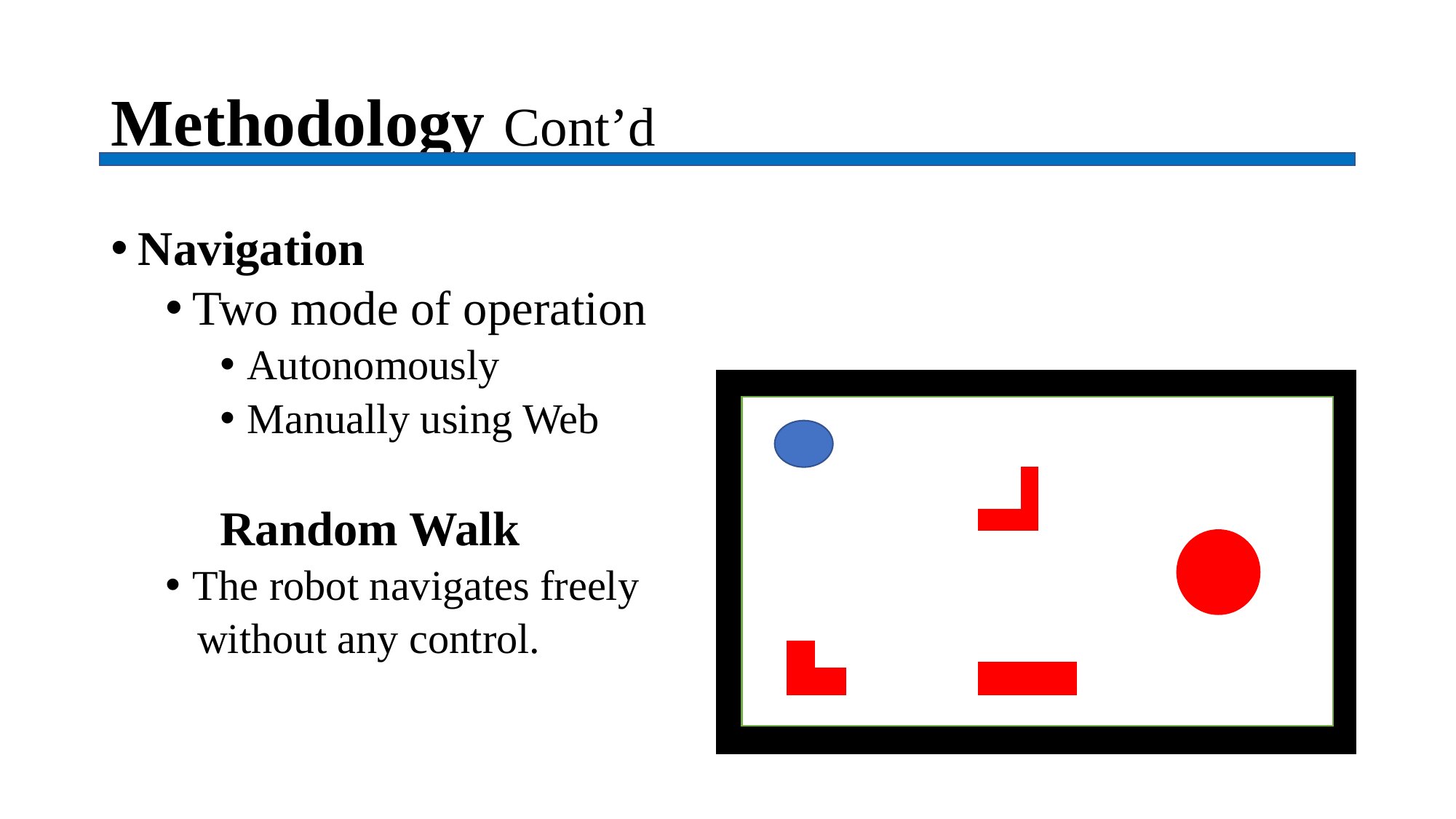

# Methodology Cont’d

Navigation
Two mode of operation
Autonomously
Manually using Web

Random Walk
The robot navigates freely
   without any control.